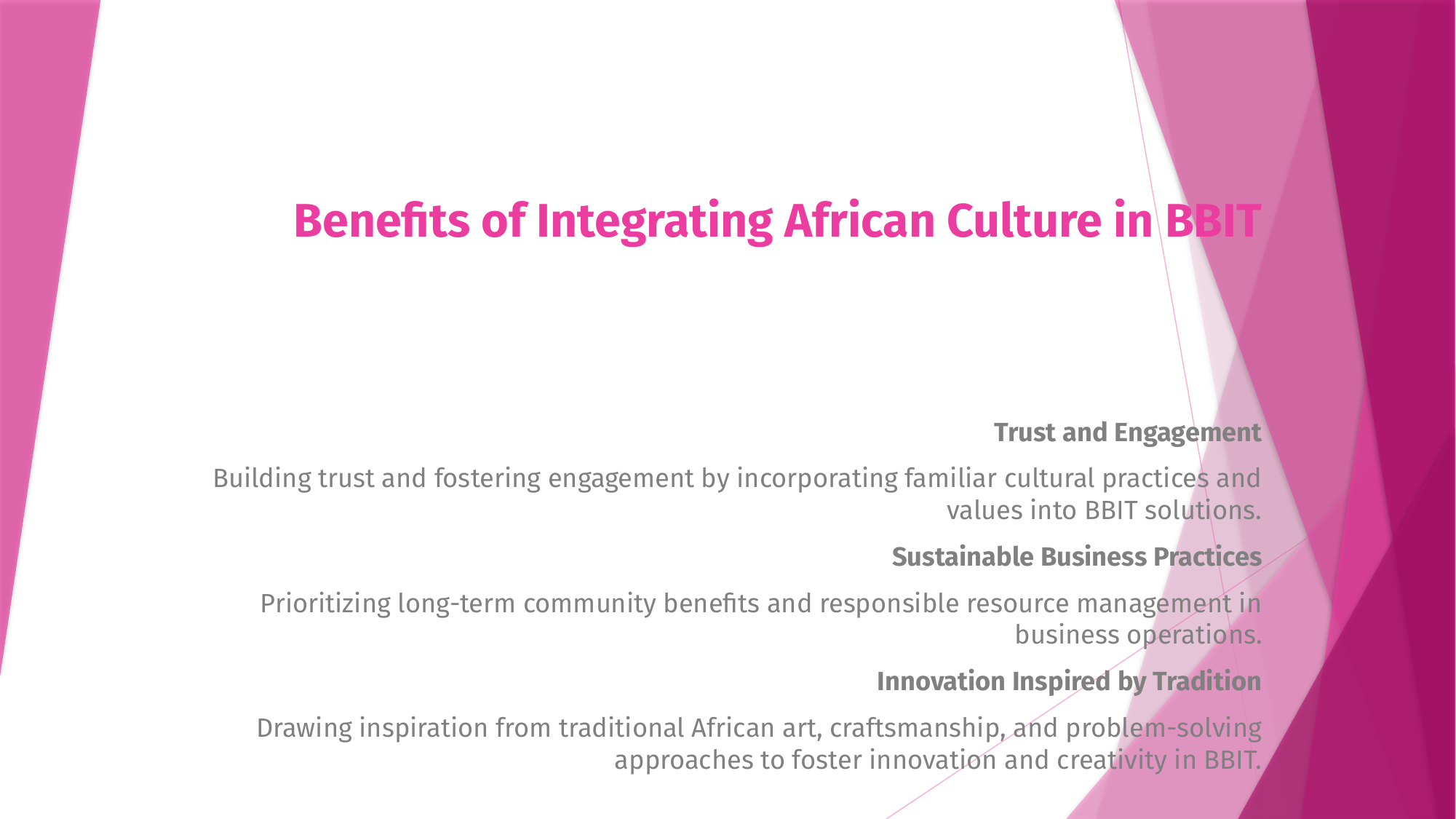

# Benefits of Integrating African Culture in BBIT
Trust and Engagement
Building trust and fostering engagement by incorporating familiar cultural practices and values into BBIT solutions.
Sustainable Business Practices
Prioritizing long-term community benefits and responsible resource management in business operations.
Innovation Inspired by Tradition
Drawing inspiration from traditional African art, craftsmanship, and problem-solving approaches to foster innovation and creativity in BBIT.